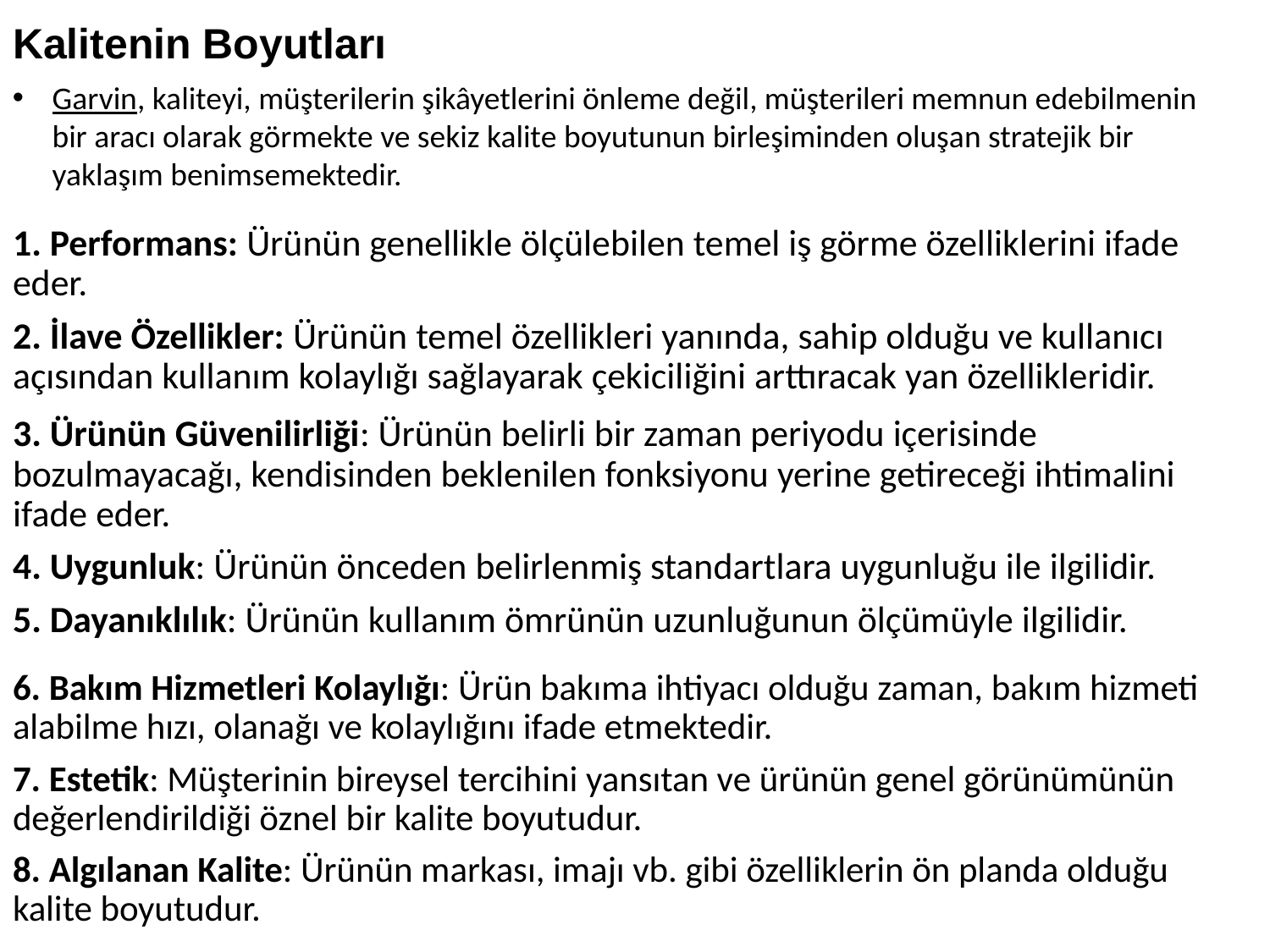

# Kalitenin Boyutları
Garvin, kaliteyi, müşterilerin şikâyetlerini önleme değil, müşterileri memnun edebilmenin bir aracı olarak görmekte ve sekiz kalite boyutunun birleşiminden oluşan stratejik bir yaklaşım benimsemektedir.
1. Performans: Ürünün genellikle ölçülebilen temel iş görme özelliklerini ifade eder.
2. İlave Özellikler: Ürünün temel özellikleri yanında, sahip olduğu ve kullanıcı açısından kullanım kolaylığı sağlayarak çekiciliğini arttıracak yan özellikleridir.
3. Ürünün Güvenilirliği: Ürünün belirli bir zaman periyodu içerisinde bozulmayacağı, kendisinden beklenilen fonksiyonu yerine getireceği ihtimalini ifade eder.
4. Uygunluk: Ürünün önceden belirlenmiş standartlara uygunluğu ile ilgilidir.
5. Dayanıklılık: Ürünün kullanım ömrünün uzunluğunun ölçümüyle ilgilidir.
6. Bakım Hizmetleri Kolaylığı: Ürün bakıma ihtiyacı olduğu zaman, bakım hizmeti alabilme hızı, olanağı ve kolaylığını ifade etmektedir.
7. Estetik: Müşterinin bireysel tercihini yansıtan ve ürünün genel görünümünün değerlendirildiği öznel bir kalite boyutudur.
8. Algılanan Kalite: Ürünün markası, imajı vb. gibi özelliklerin ön planda olduğu kalite boyutudur.